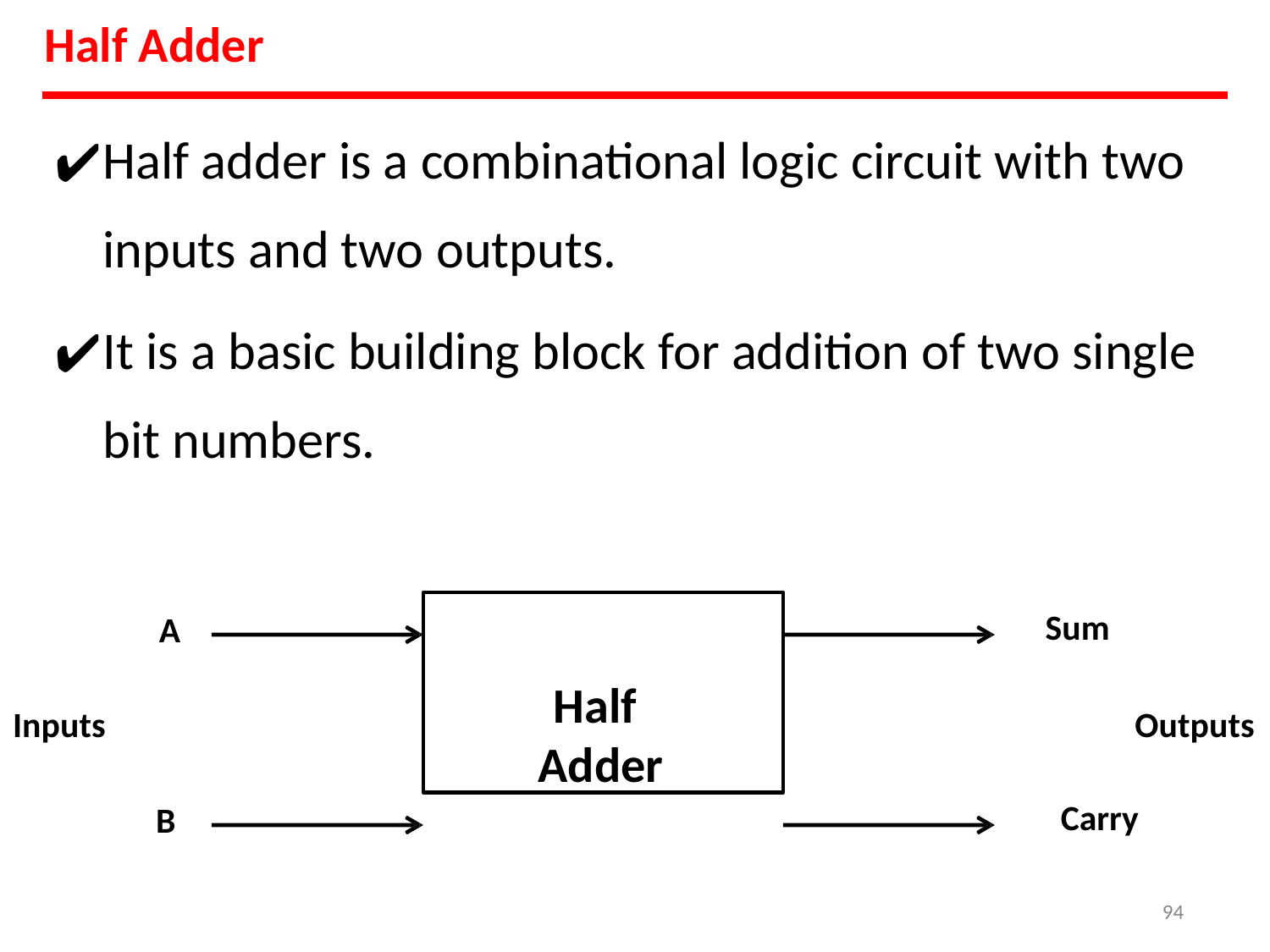

# Half Adder

Half adder is a combinational logic circuit with two  inputs and two outputs.
It is a basic building block for addition of two single  bit numbers.

Half  Adder
Sum
A

Inputs
Outputs
Carry
B

94